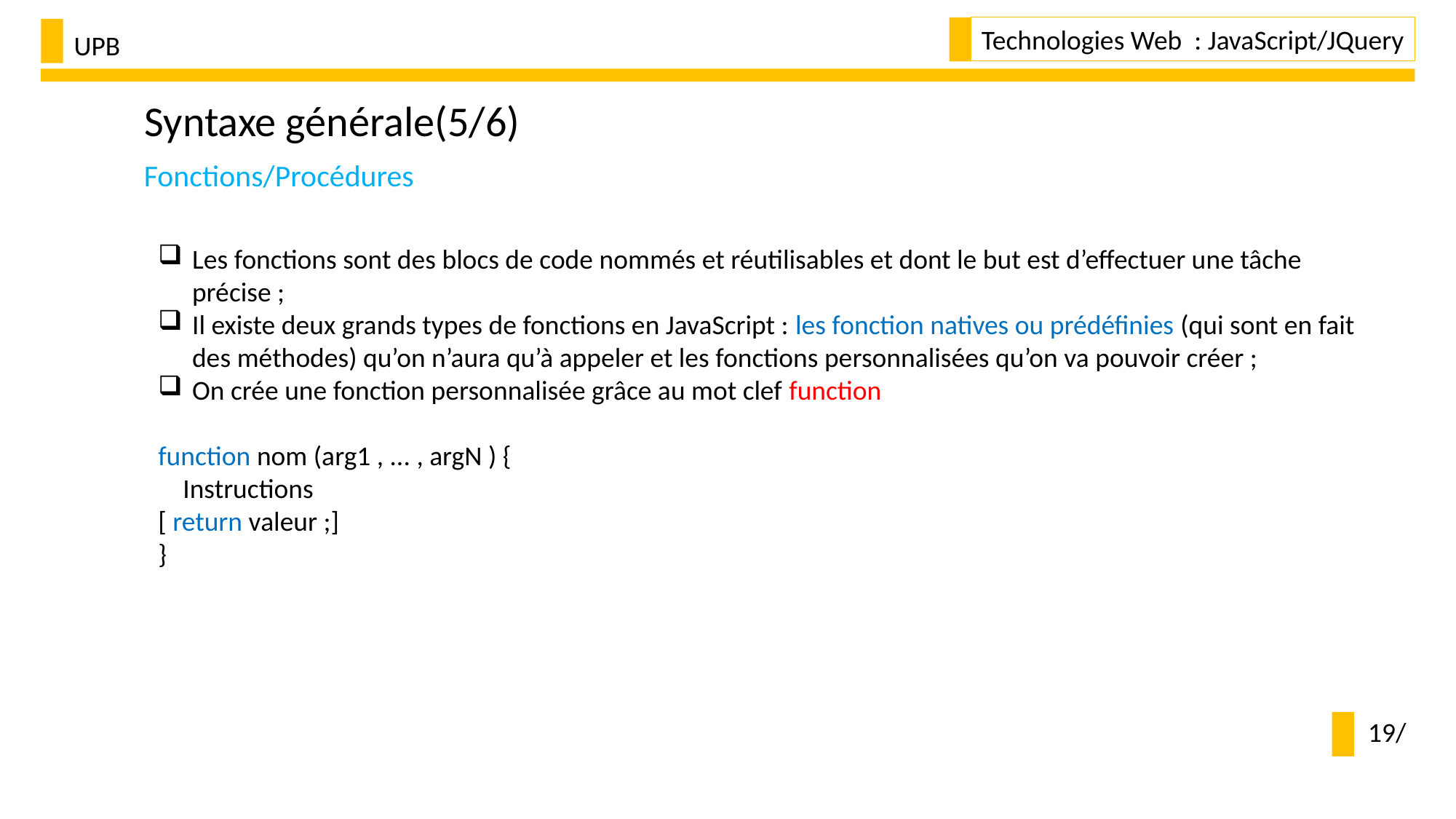

Technologies Web  : JavaScript/JQuery

UPB

Syntaxe générale(5/6)
Fonctions/Procédures
Les fonctions sont des blocs de code nommés et réutilisables et dont le but est d’effectuer une tâche précise ;
Il existe deux grands types de fonctions en JavaScript : les fonction natives ou prédéfinies (qui sont en fait des méthodes) qu’on n’aura qu’à appeler et les fonctions personnalisées qu’on va pouvoir créer ;
On crée une fonction personnalisée grâce au mot clef function

function nom (arg1 , ... , argN ) {
    Instructions
[ return valeur ;]
}

19/